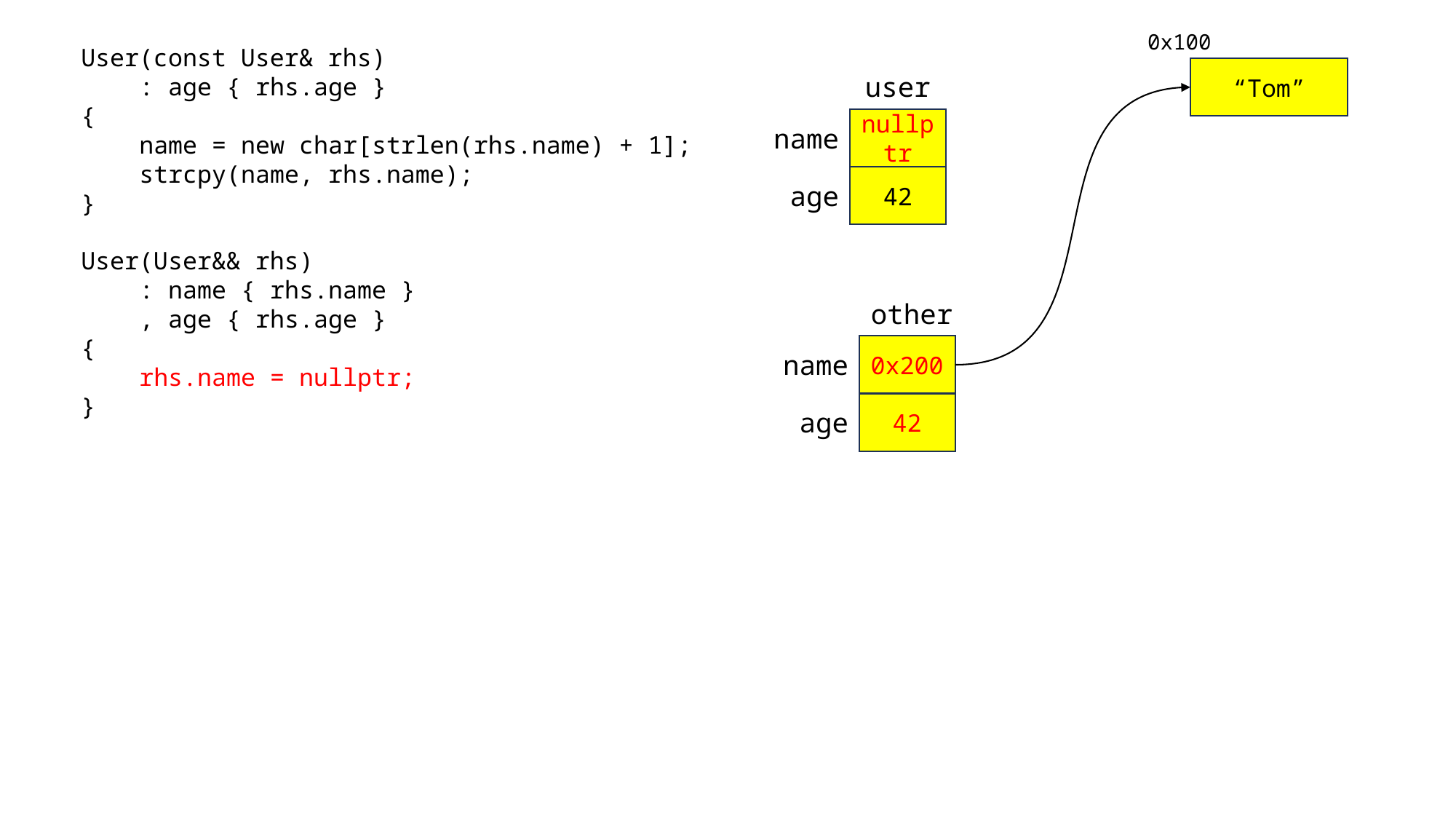

0x100
    User(const User& rhs)
        : age { rhs.age }
    {
        name = new char[strlen(rhs.name) + 1];
        strcpy(name, rhs.name);
    }

    User(User&& rhs)
        : name { rhs.name }
        , age { rhs.age }
    {
        rhs.name = nullptr;
    }
“Tom”
user
nullptr
name
42
age
other
0x200
name
42
age